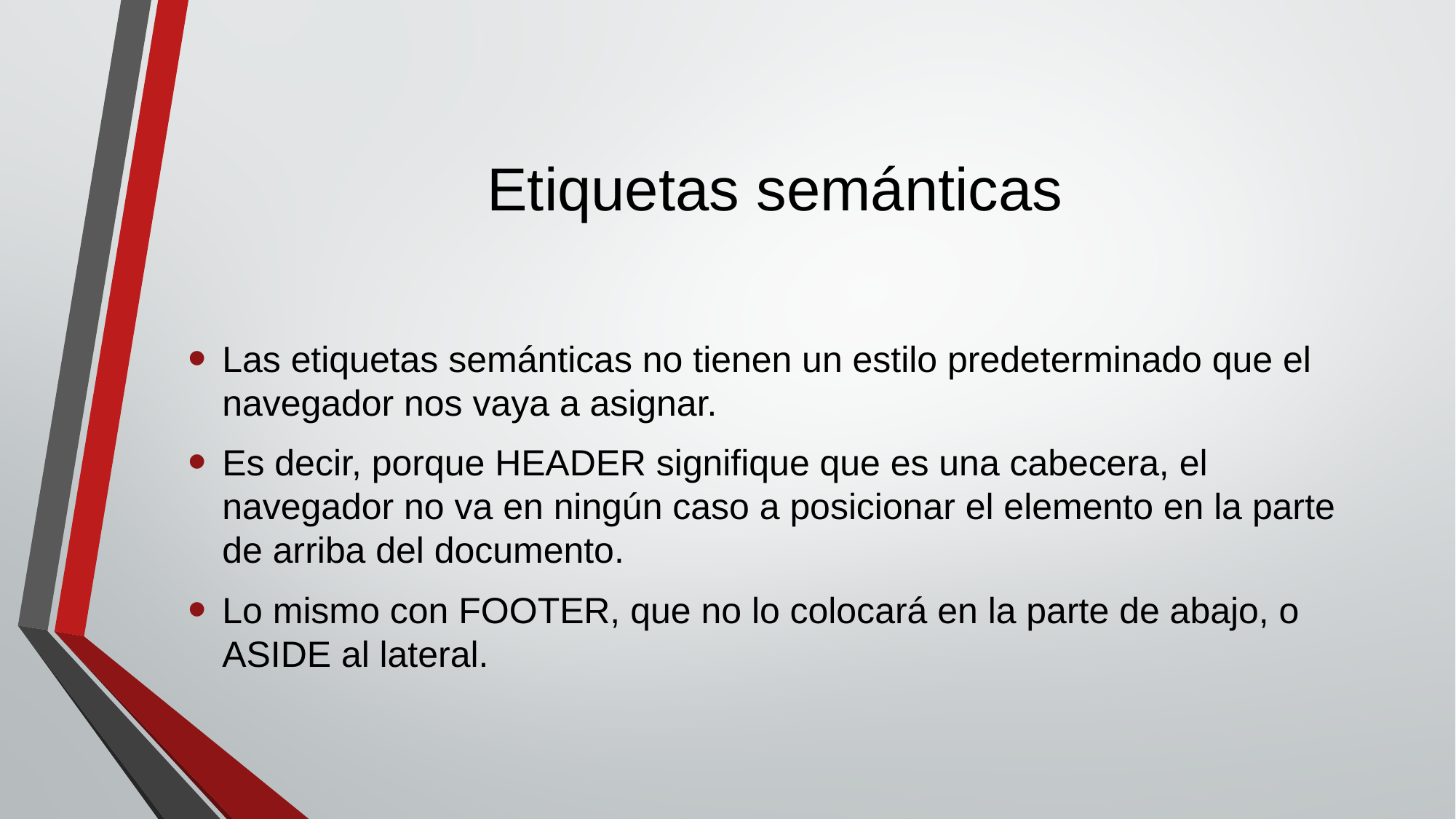

# Etiquetas semánticas
Las etiquetas semánticas no tienen un estilo predeterminado que el navegador nos vaya a asignar.
Es decir, porque HEADER signifique que es una cabecera, el navegador no va en ningún caso a posicionar el elemento en la parte de arriba del documento.
Lo mismo con FOOTER, que no lo colocará en la parte de abajo, o ASIDE al lateral.